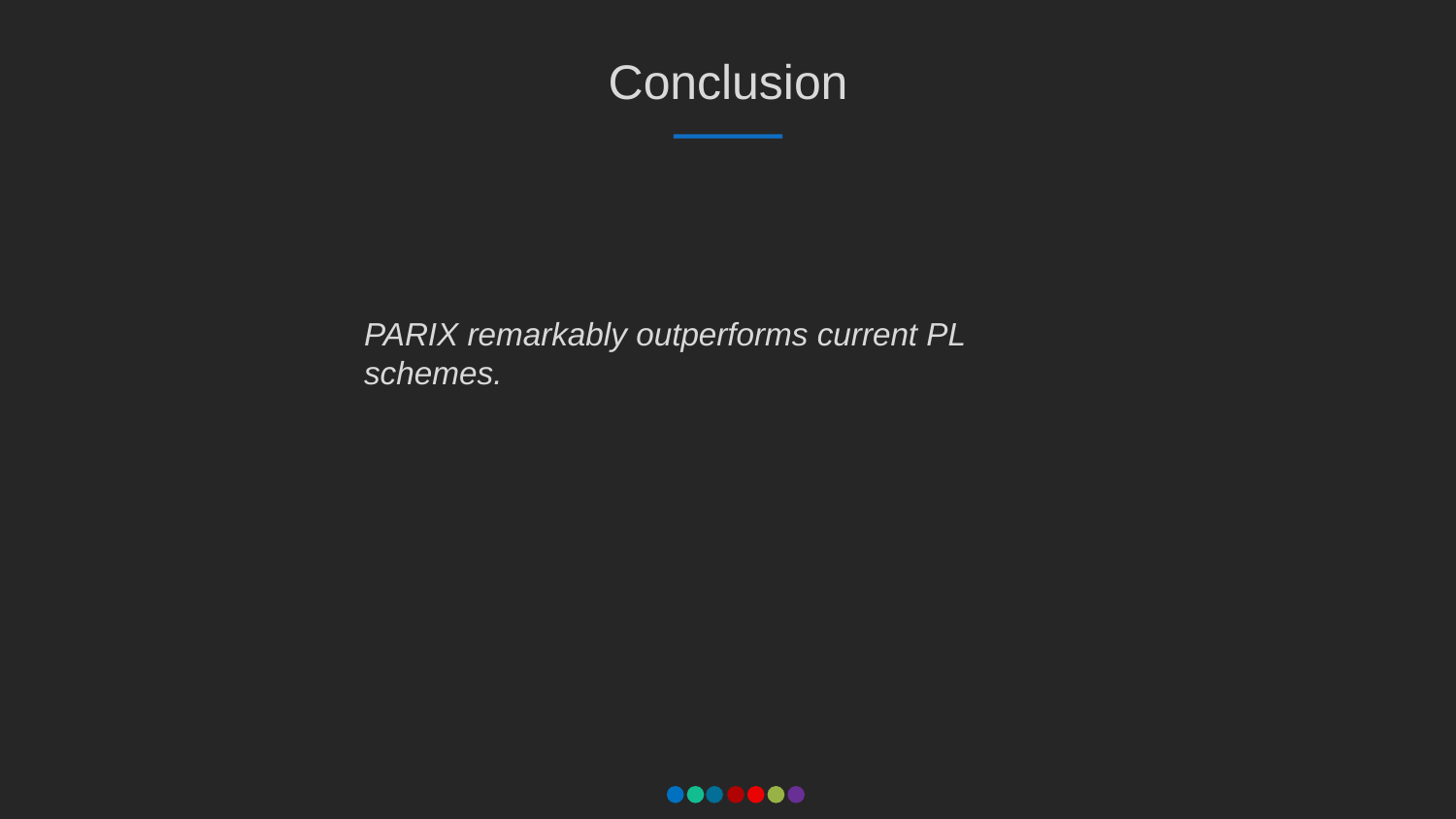

Conclusion

PARIX remarkably outperforms current PL schemes.